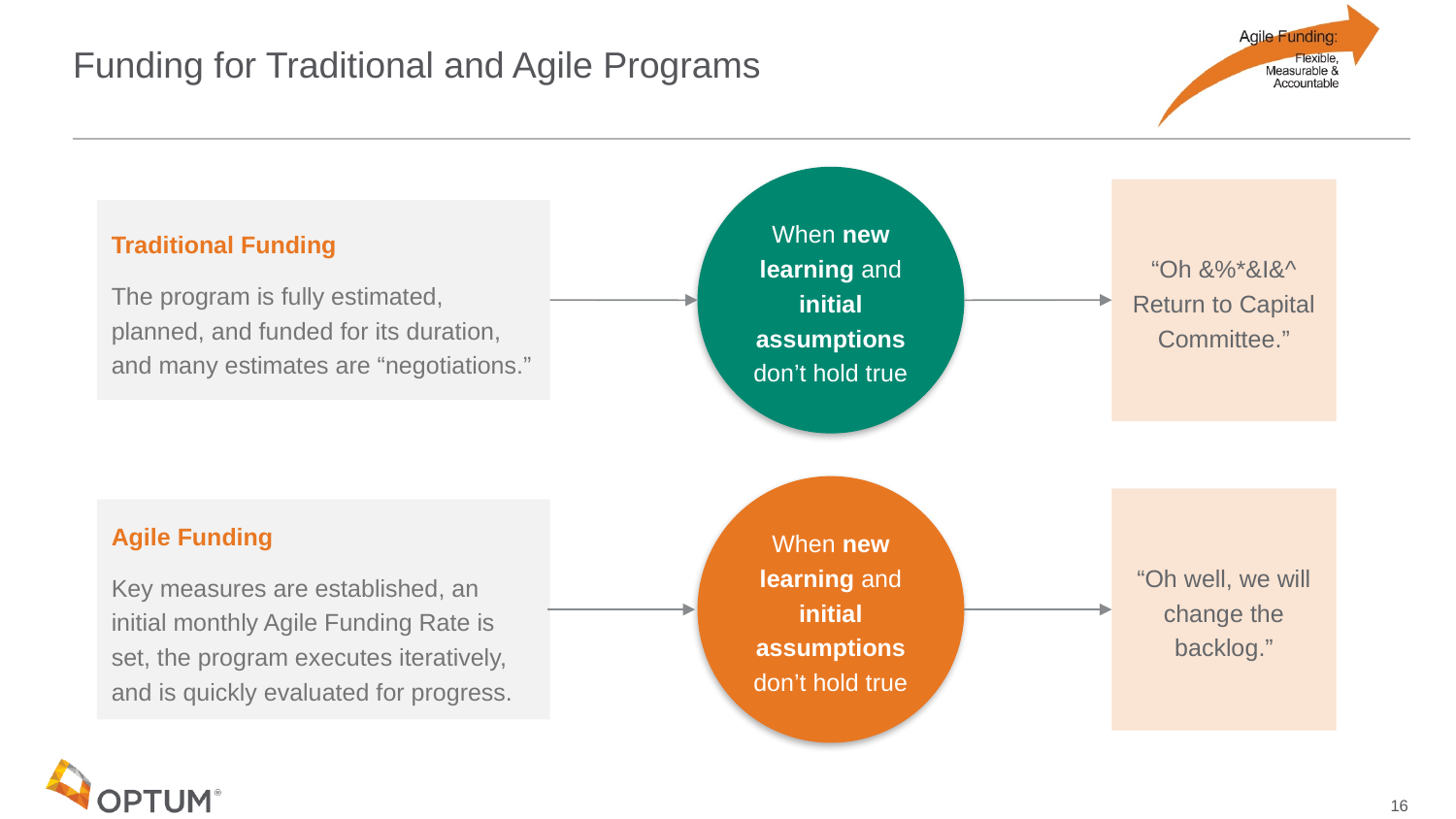

# Funding for Traditional and Agile Programs
When new learning and initial assumptions don’t hold true
“Oh &%*&I&^ Return to Capital Committee.”
Traditional Funding
The program is fully estimated, planned, and funded for its duration, and many estimates are “negotiations.”
When new learning and initial assumptions don’t hold true
“Oh well, we will change the backlog.”
Agile Funding
Key measures are established, an initial monthly Agile Funding Rate is set, the program executes iteratively, and is quickly evaluated for progress.
16